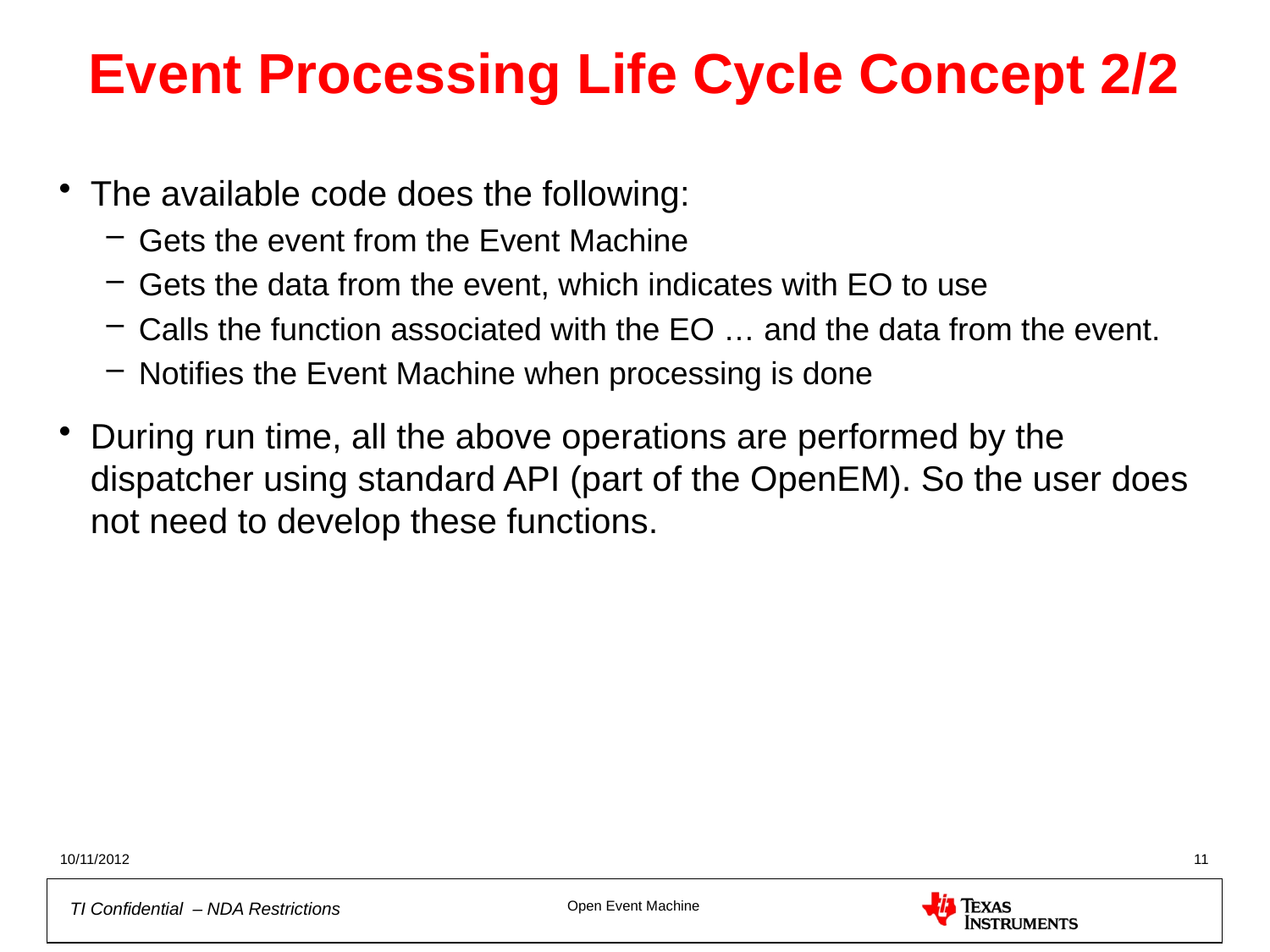

# Event Processing Life Cycle Concept 2/2
The available code does the following:
Gets the event from the Event Machine
Gets the data from the event, which indicates with EO to use
Calls the function associated with the EO … and the data from the event.
Notifies the Event Machine when processing is done
During run time, all the above operations are performed by the dispatcher using standard API (part of the OpenEM). So the user does not need to develop these functions.

10/11/2012
11
Open Event Machine